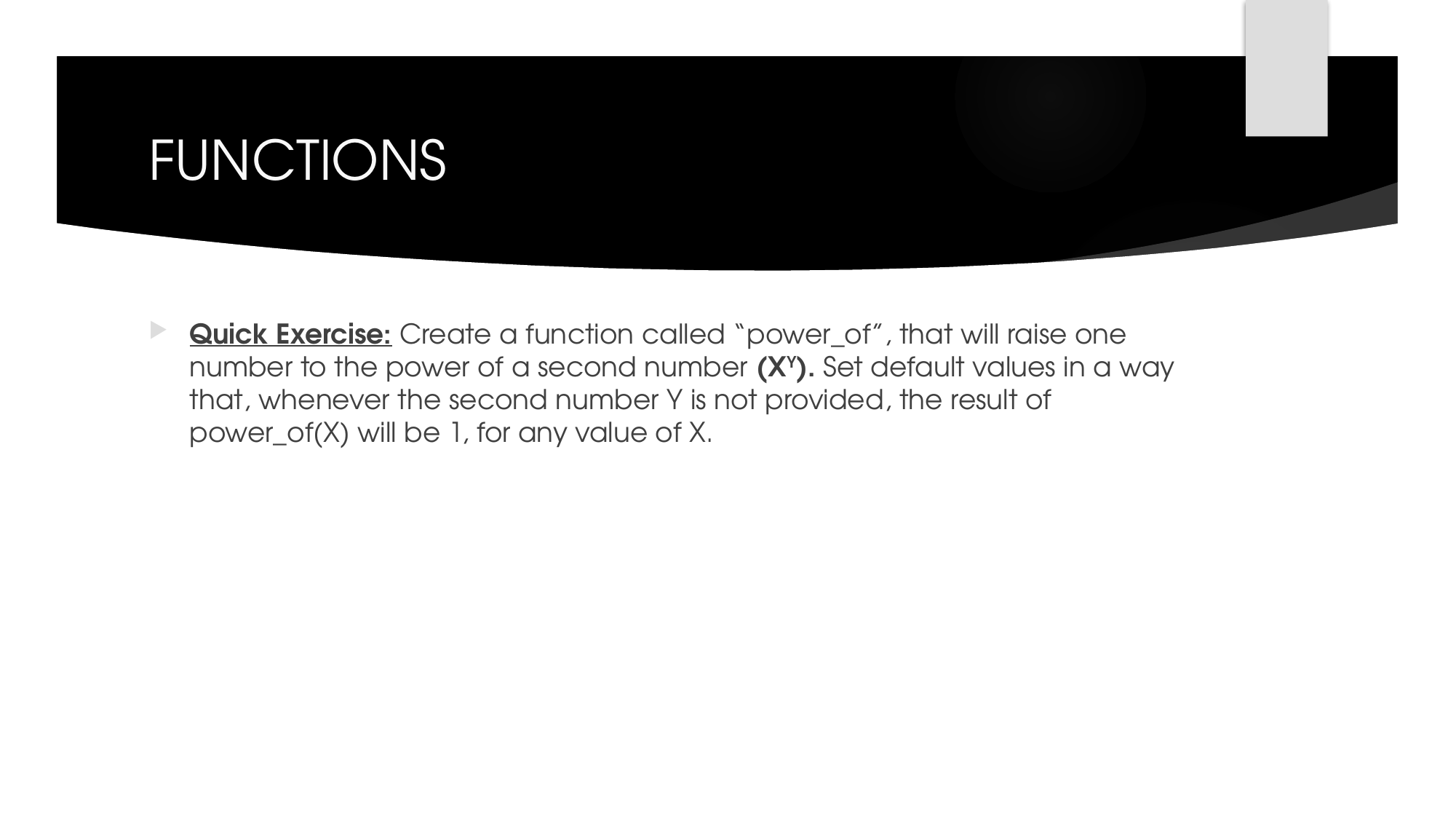

# FUNCTIONS
Quick Exercise: Create a function called “power_of”, that will raise one number to the power of a second number (XY). Set default values in a way that, whenever the second number Y is not provided, the result of power_of(X) will be 1, for any value of X.